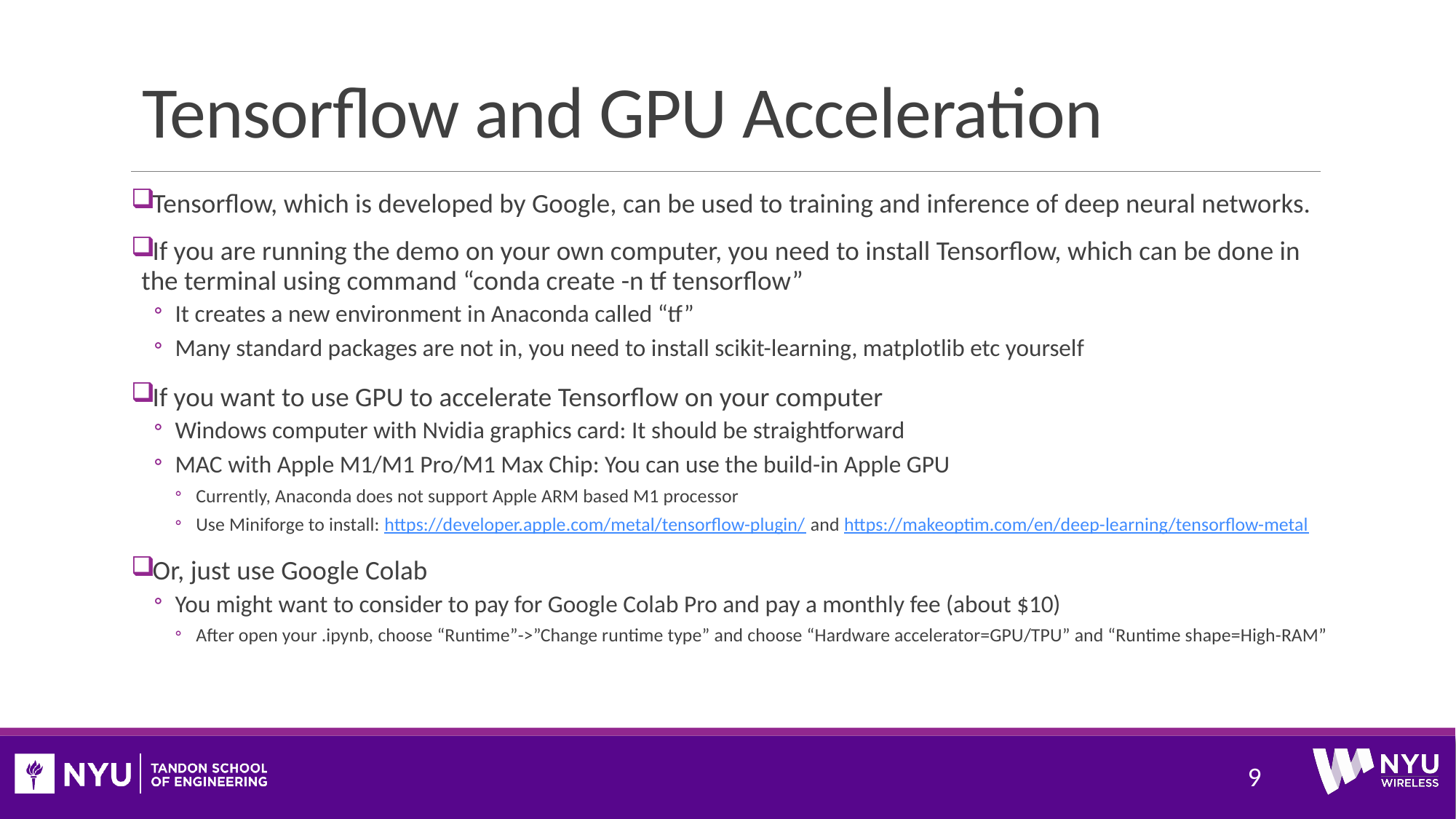

# Tensorflow and GPU Acceleration
Tensorflow, which is developed by Google, can be used to training and inference of deep neural networks.
If you are running the demo on your own computer, you need to install Tensorflow, which can be done in the terminal using command “conda create -n tf tensorflow”
It creates a new environment in Anaconda called “tf”
Many standard packages are not in, you need to install scikit-learning, matplotlib etc yourself
If you want to use GPU to accelerate Tensorflow on your computer
Windows computer with Nvidia graphics card: It should be straightforward
MAC with Apple M1/M1 Pro/M1 Max Chip: You can use the build-in Apple GPU
Currently, Anaconda does not support Apple ARM based M1 processor
Use Miniforge to install: https://developer.apple.com/metal/tensorflow-plugin/ and https://makeoptim.com/en/deep-learning/tensorflow-metal
Or, just use Google Colab
You might want to consider to pay for Google Colab Pro and pay a monthly fee (about $10)
After open your .ipynb, choose “Runtime”->”Change runtime type” and choose “Hardware accelerator=GPU/TPU” and “Runtime shape=High-RAM”
9